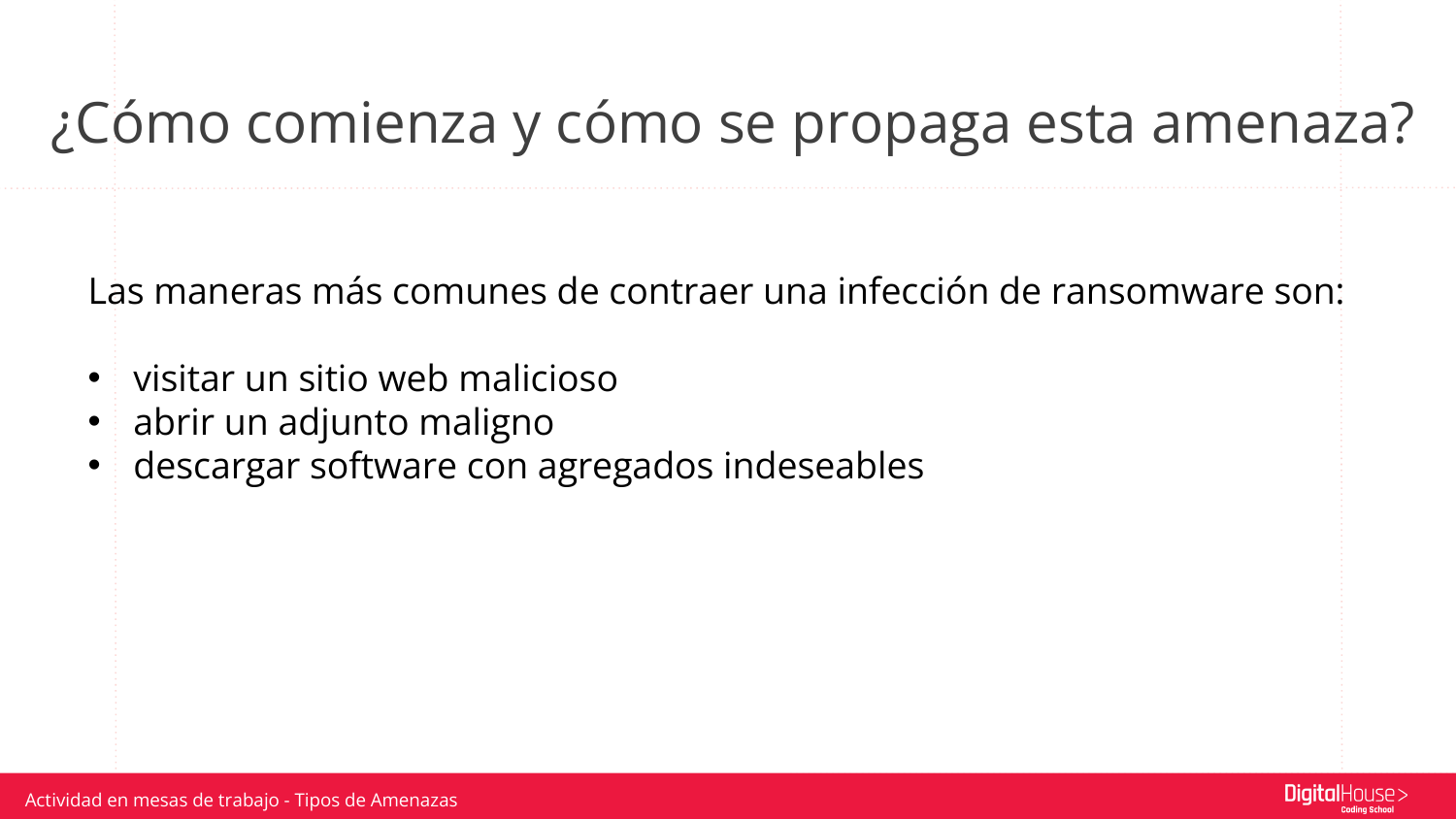

# ¿Cómo comienza y cómo se propaga esta amenaza?
Las maneras más comunes de contraer una infección de ransomware son:

visitar un sitio web malicioso
abrir un adjunto maligno
descargar software con agregados indeseables